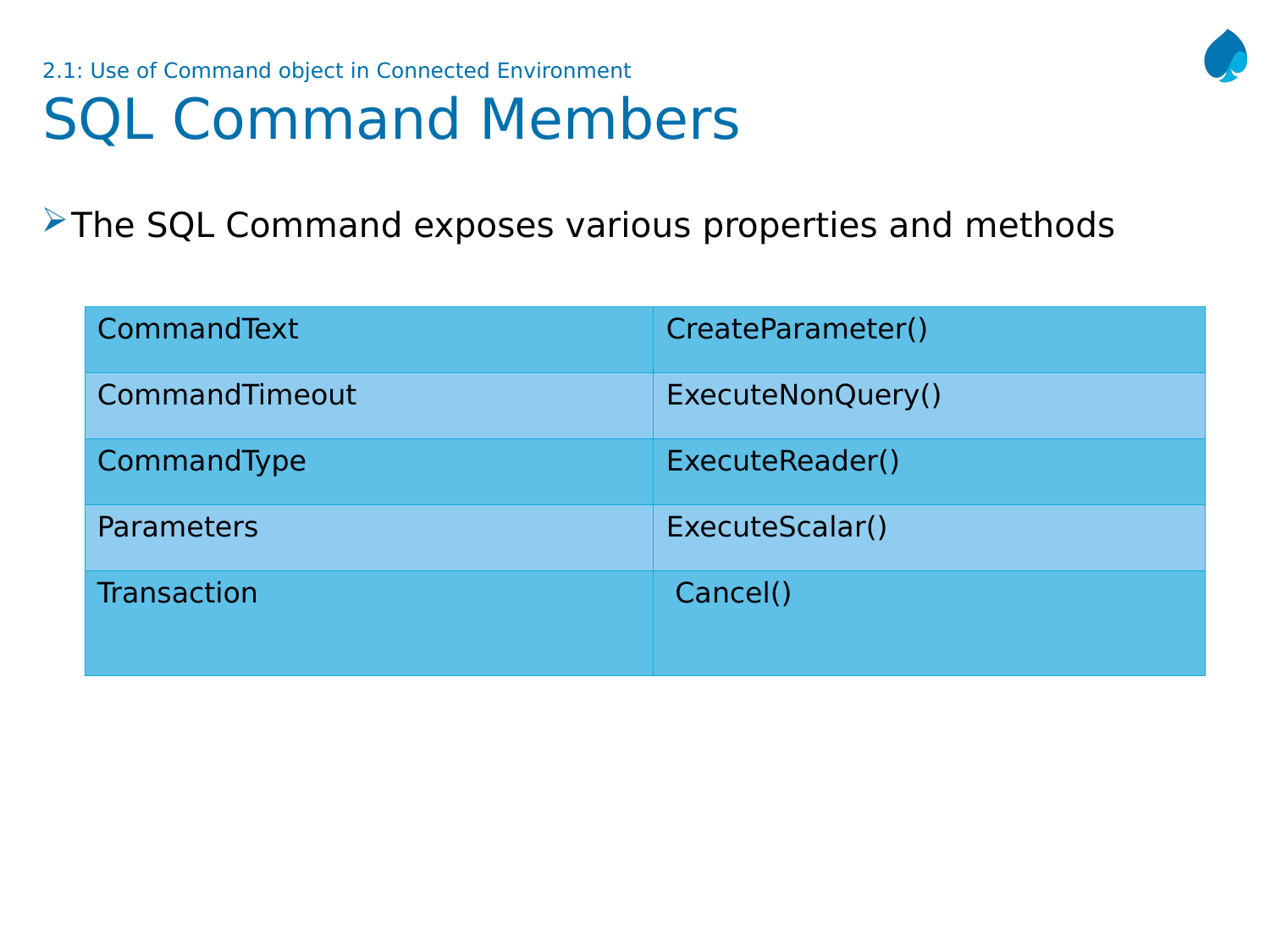

# 2.1: Use of Command object in Connected Environment SQL Command Members
The SQL Command exposes various properties and methods

| CommandText | CreateParameter() |
| --- | --- |
| CommandTimeout | ExecuteNonQuery() |
| CommandType | ExecuteReader() |
| Parameters | ExecuteScalar() |
| Transaction | Cancel() |